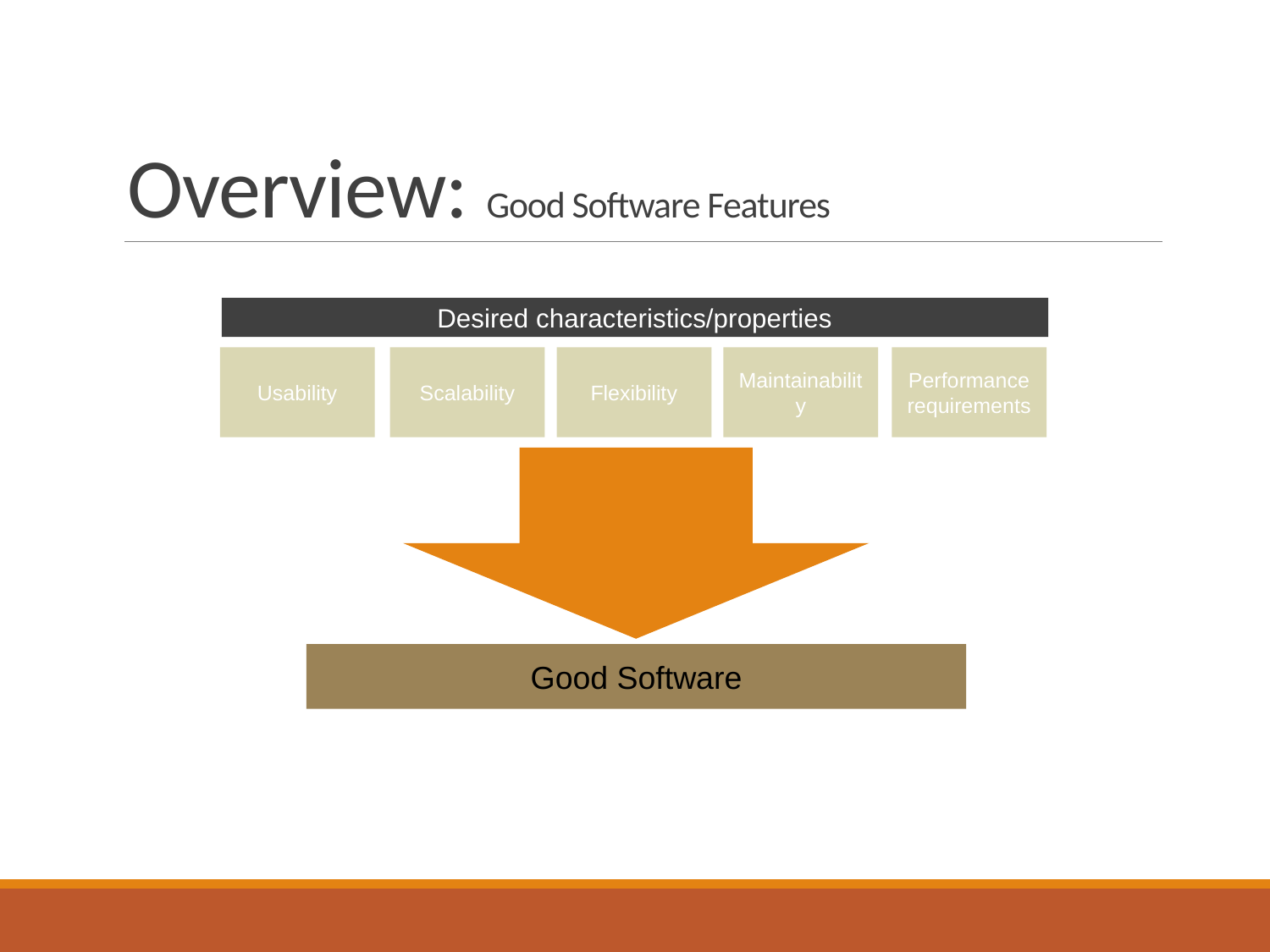

# Overview: Good Software Features
Desired characteristics/properties
Usability
Scalability
Flexibility
Maintainability
Performance requirements

Good Software